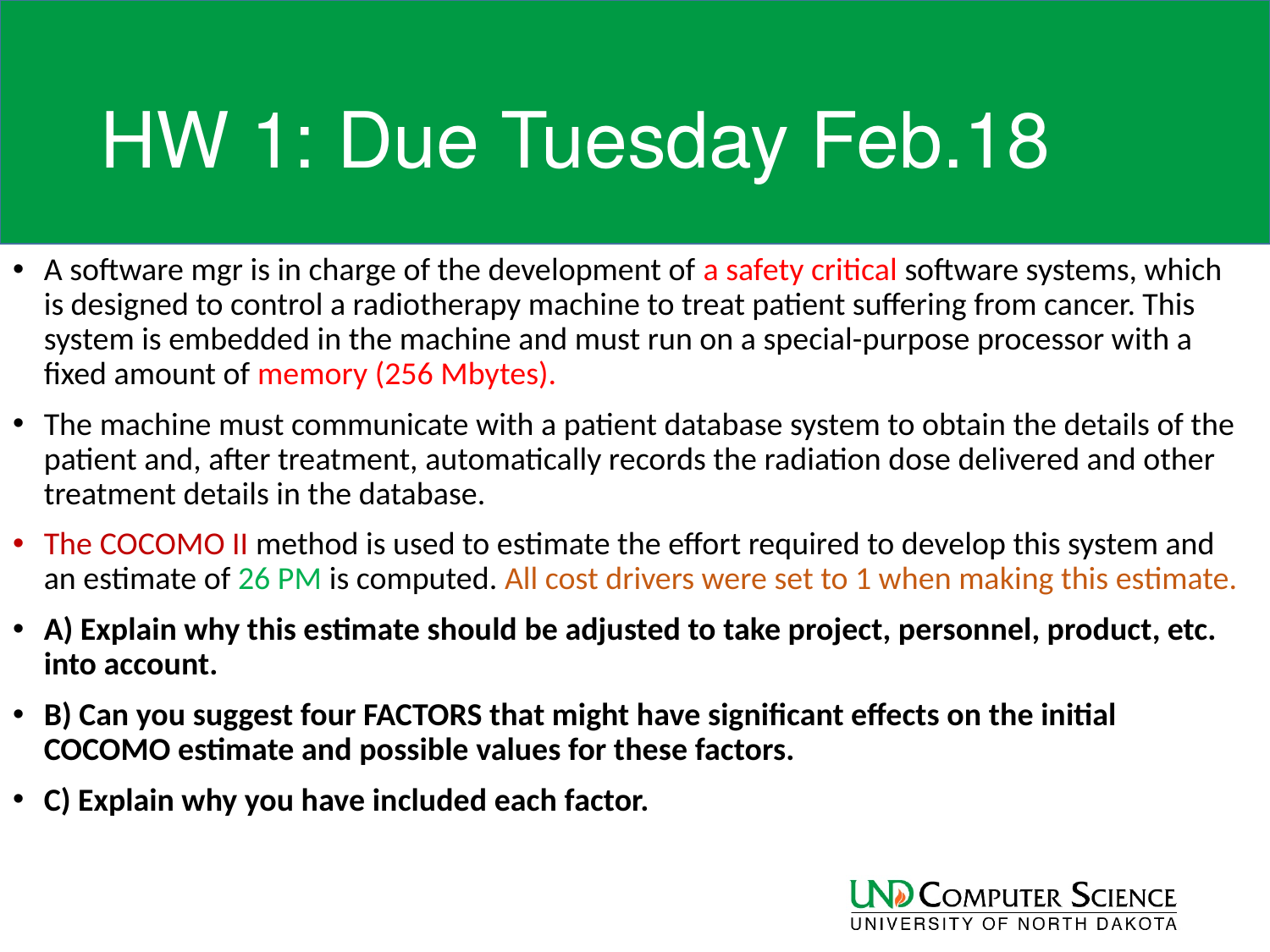

# HW 1: Due Tuesday Feb.18
A software mgr is in charge of the development of a safety critical software systems, which is designed to control a radiotherapy machine to treat patient suffering from cancer. This system is embedded in the machine and must run on a special-purpose processor with a fixed amount of memory (256 Mbytes).
The machine must communicate with a patient database system to obtain the details of the patient and, after treatment, automatically records the radiation dose delivered and other treatment details in the database.
The COCOMO II method is used to estimate the effort required to develop this system and an estimate of 26 PM is computed. All cost drivers were set to 1 when making this estimate.
A) Explain why this estimate should be adjusted to take project, personnel, product, etc.  into account.
B) Can you suggest four FACTORS that might have significant effects on the initial COCOMO estimate and possible values for these factors.
C) Explain why you have included each factor.